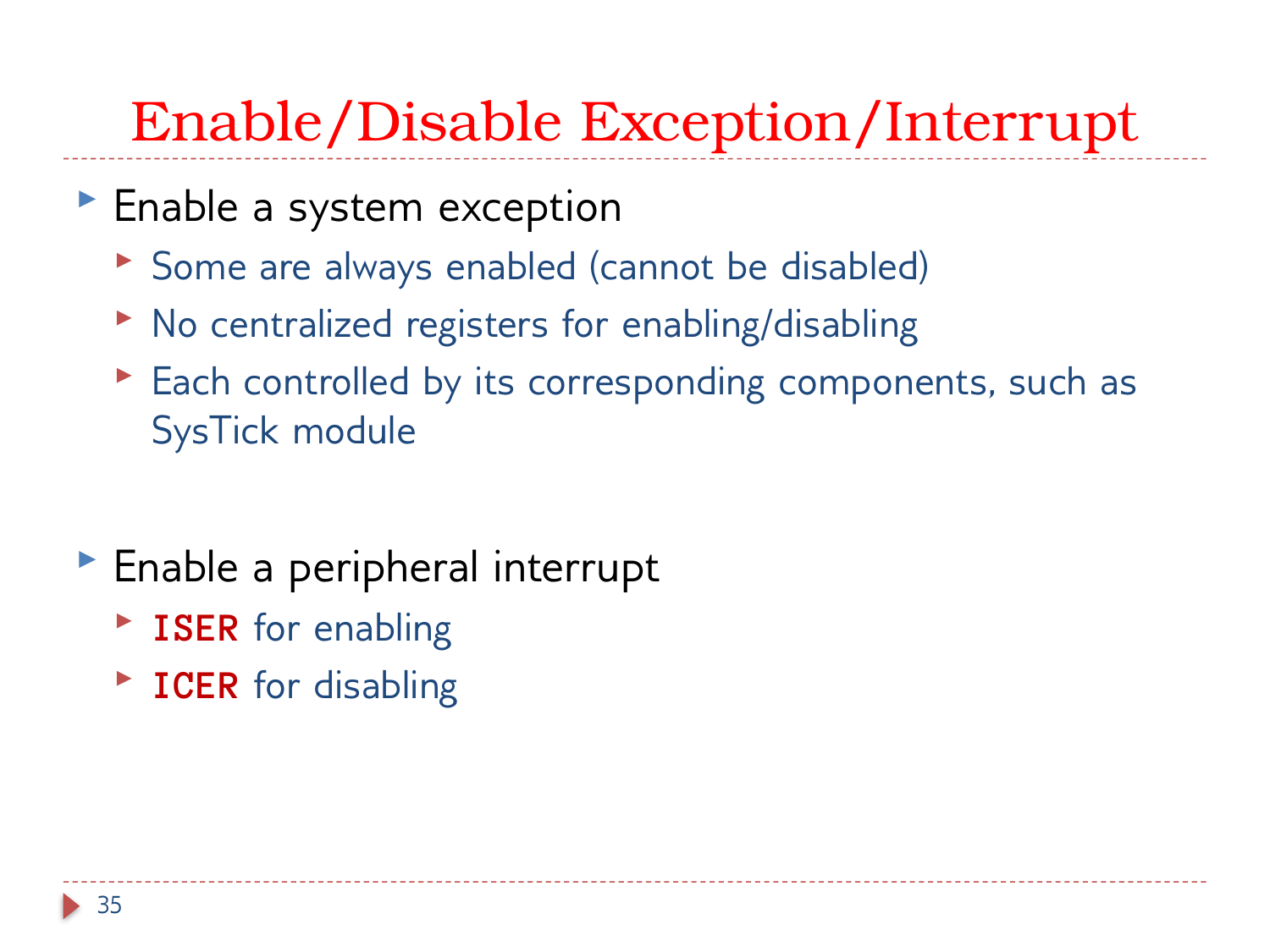

# Enable/Disable Exception/Interrupt
Enable a system exception
Some are always enabled (cannot be disabled)
No centralized registers for enabling/disabling
Each controlled by its corresponding components, such as SysTick module

Enable a peripheral interrupt
ISER for enabling
ICER for disabling
35